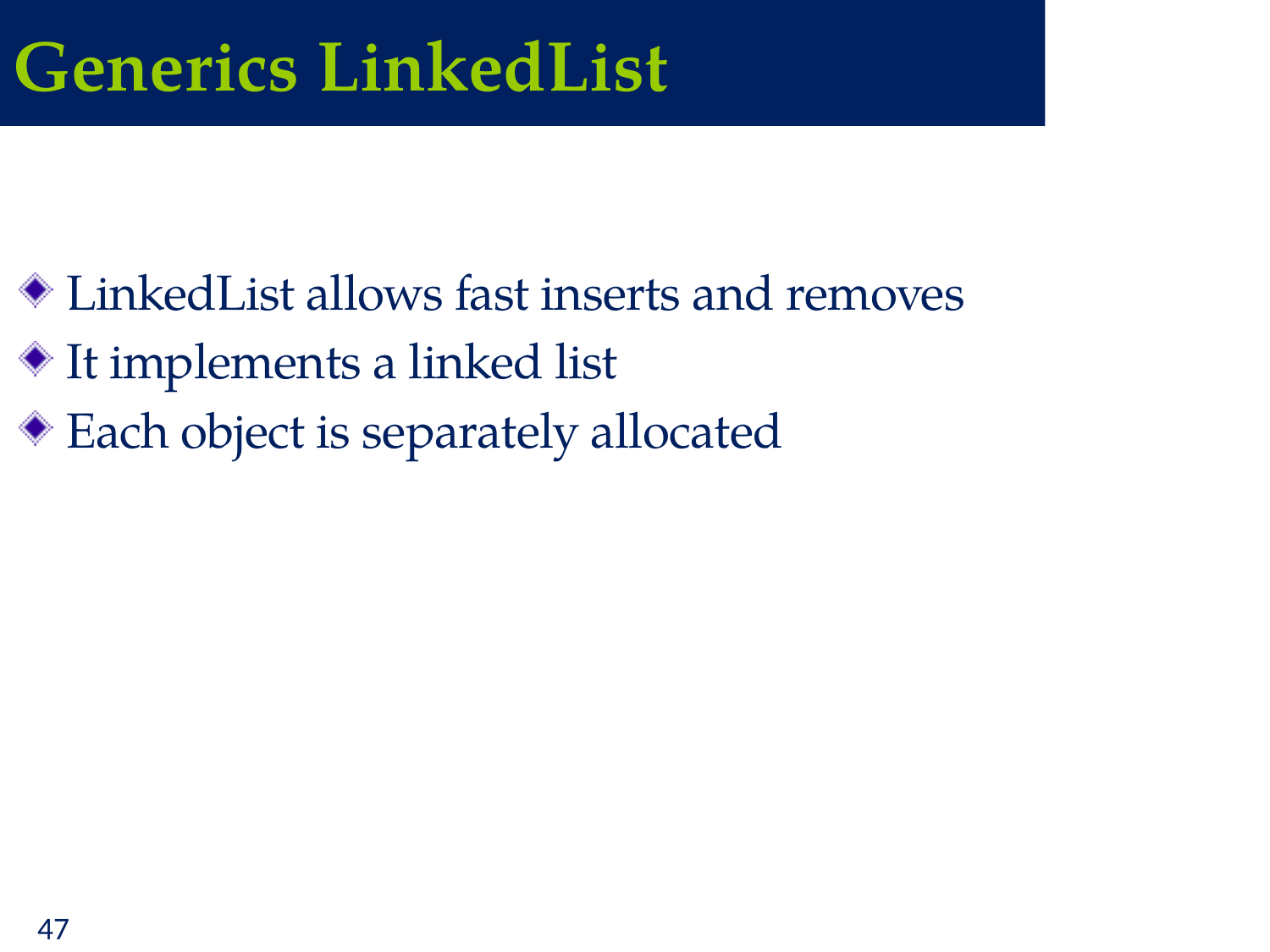

# Generics LinkedList

LinkedList allows fast inserts and removes
It implements a linked list
Each object is separately allocated
47